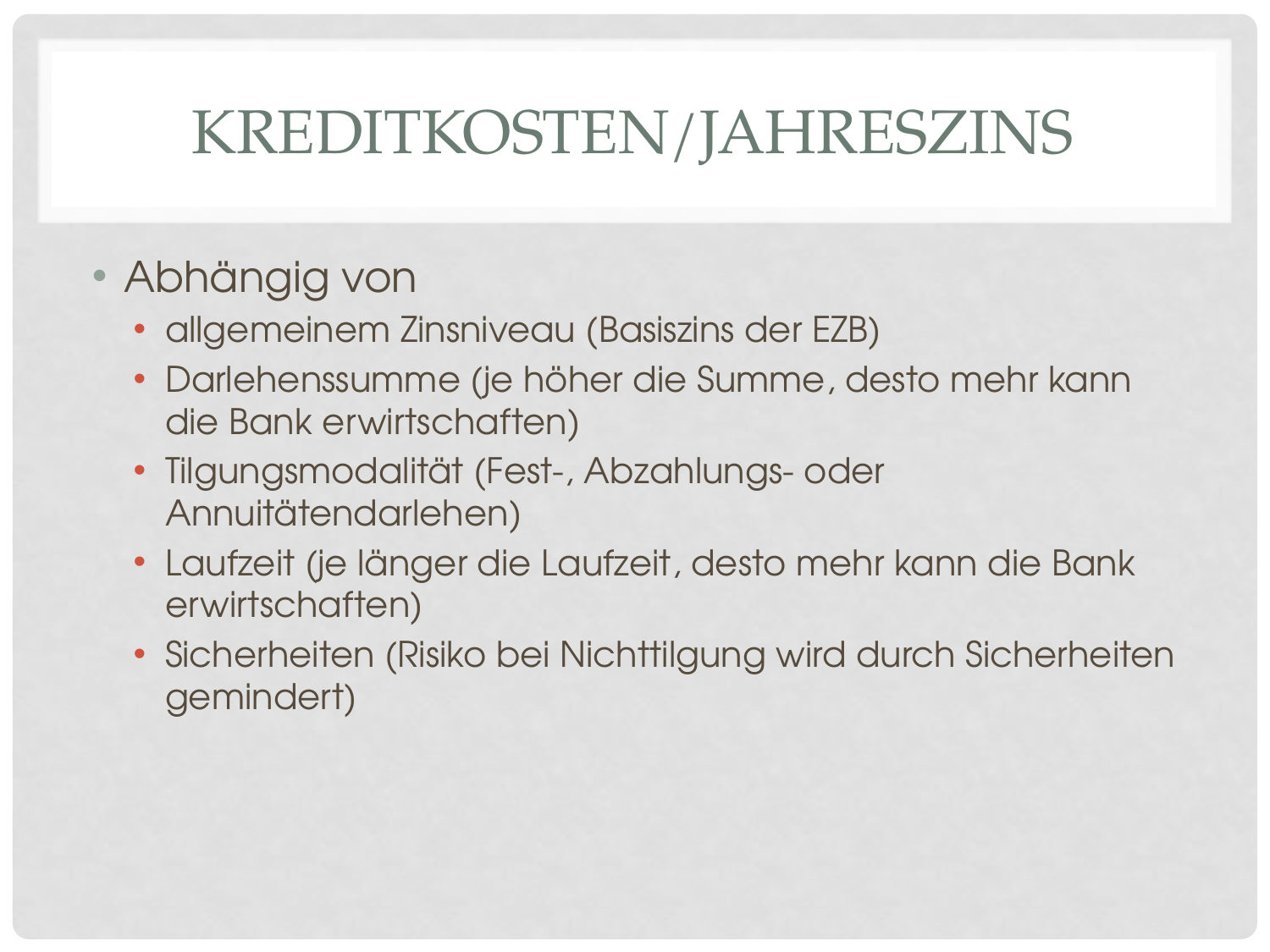

# Kreditkosten/Jahreszins
Abhängig von
allgemeinem Zinsniveau (Basiszins der EZB)
Darlehenssumme (je höher die Summe, desto mehr kann die Bank erwirtschaften)
Tilgungsmodalität (Fest-, Abzahlungs- oder Annuitätendarlehen)
Laufzeit (je länger die Laufzeit, desto mehr kann die Bank erwirtschaften)
Sicherheiten (Risiko bei Nichttilgung wird durch Sicherheiten gemindert)